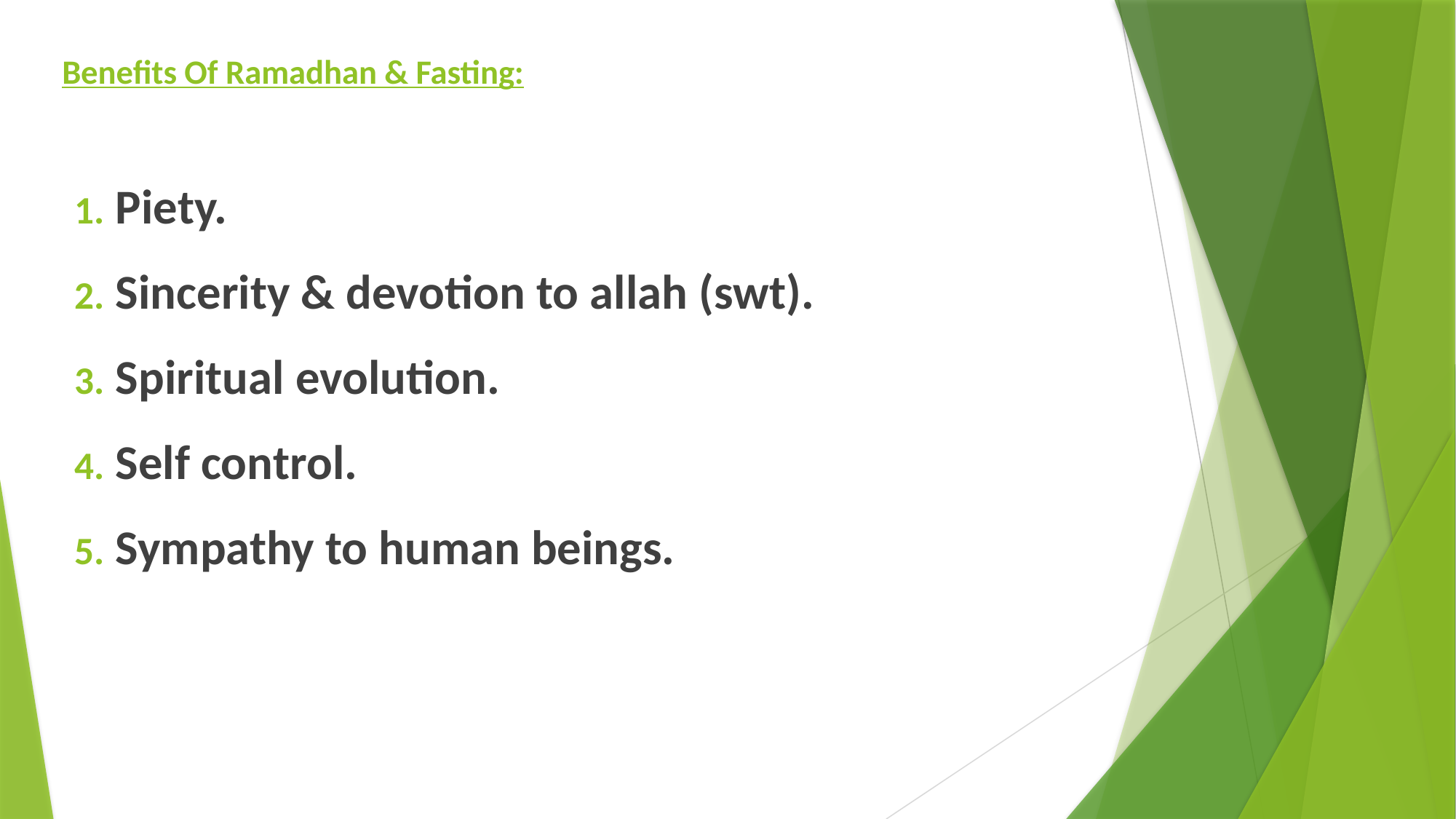

# Benefits Of Ramadhan & Fasting:
Piety.
Sincerity & devotion to allah (swt).
Spiritual evolution.
Self control.
Sympathy to human beings.